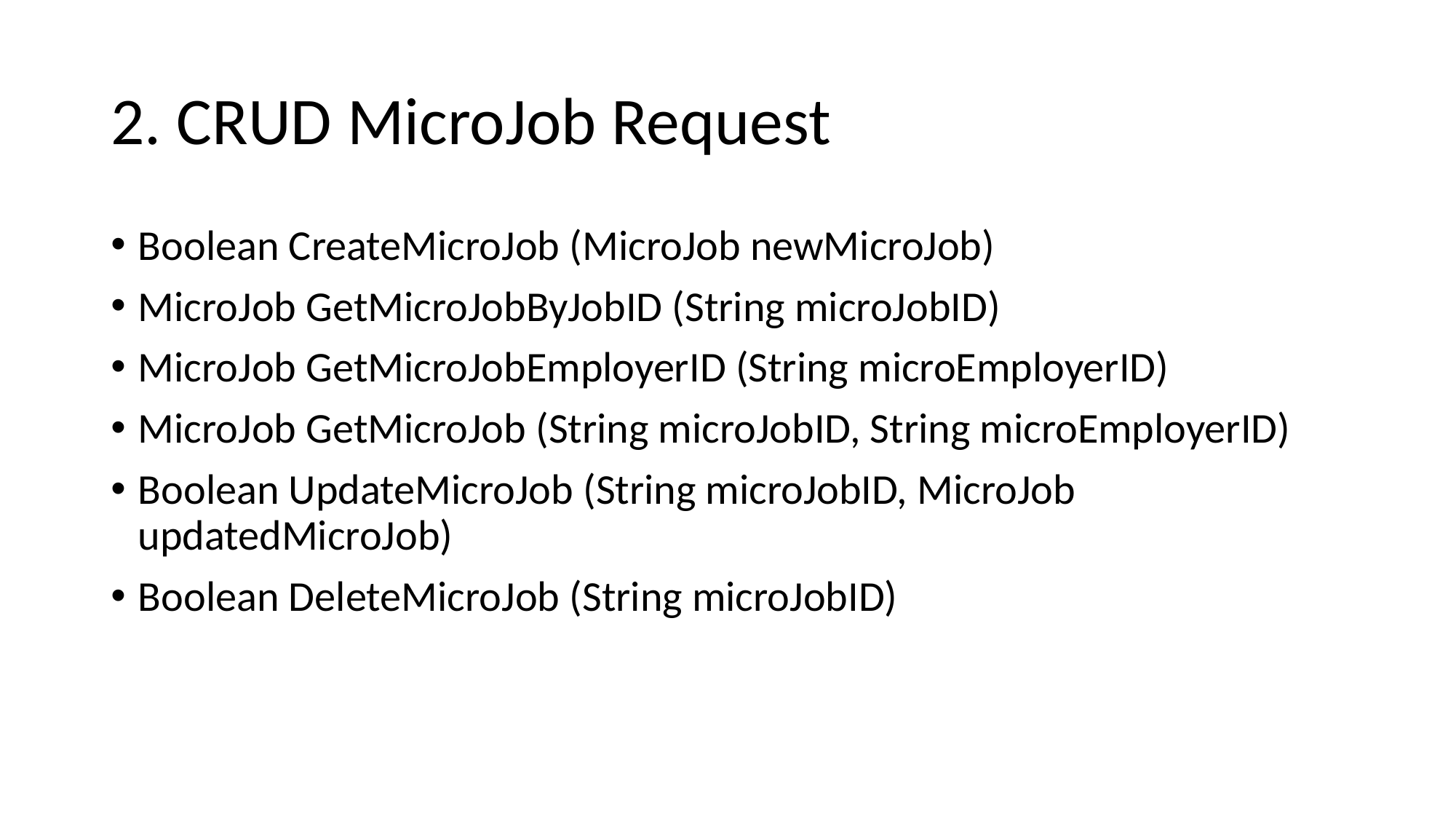

# 2. CRUD MicroJob Request
Boolean CreateMicroJob (MicroJob newMicroJob)
MicroJob GetMicroJobByJobID (String microJobID)
MicroJob GetMicroJobEmployerID (String microEmployerID)
MicroJob GetMicroJob (String microJobID, String microEmployerID)
Boolean UpdateMicroJob (String microJobID, MicroJob updatedMicroJob)
Boolean DeleteMicroJob (String microJobID)